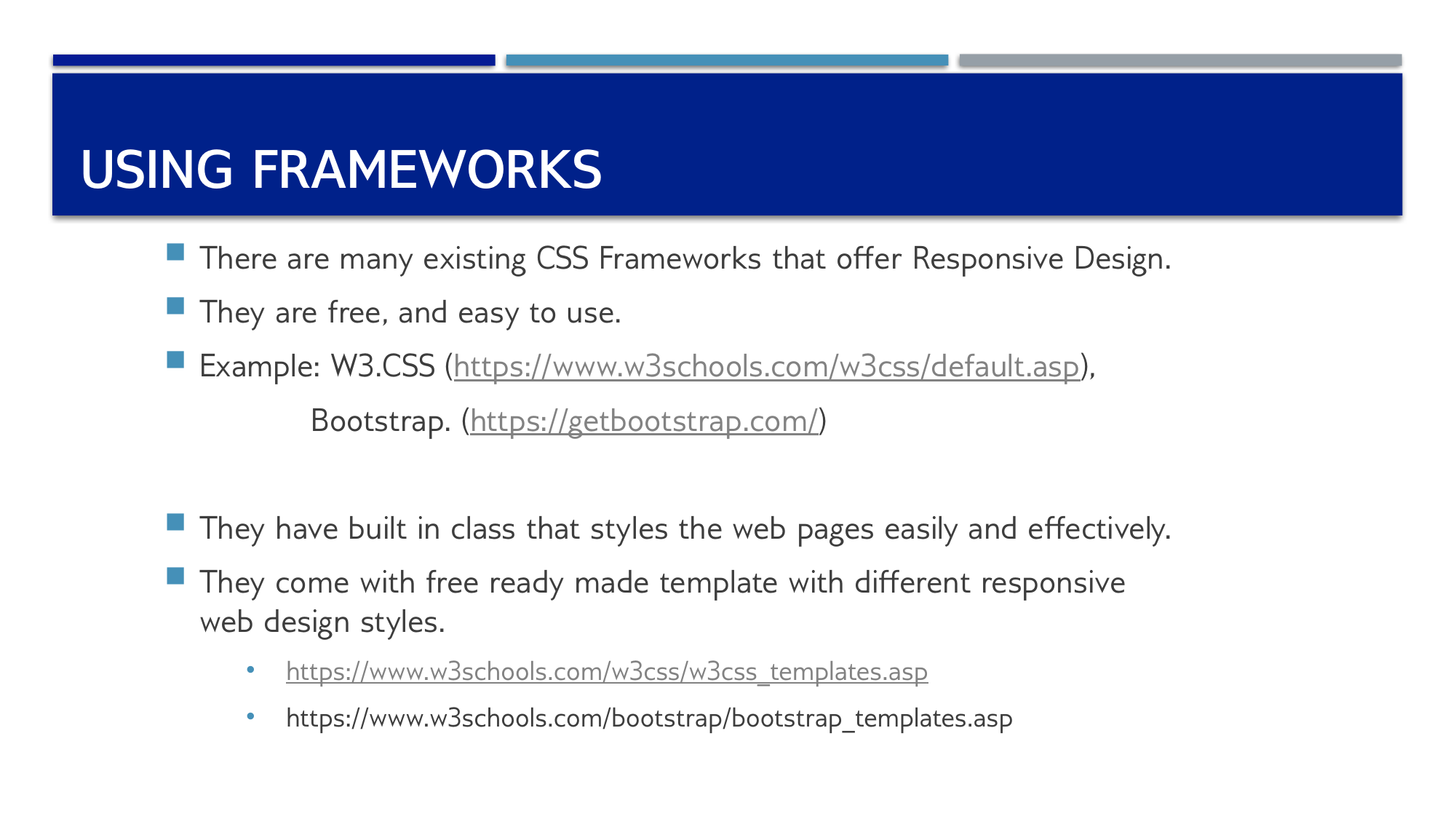

# Using Frameworks
There are many existing CSS Frameworks that offer Responsive Design.
They are free, and easy to use.
Example: W3.CSS (https://www.w3schools.com/w3css/default.asp),
               Bootstrap. (https://getbootstrap.com/)

They have built in class that styles the web pages easily and effectively.
They come with free ready made template with different responsive web design styles.
https://www.w3schools.com/w3css/w3css_templates.asp
https://www.w3schools.com/bootstrap/bootstrap_templates.asp